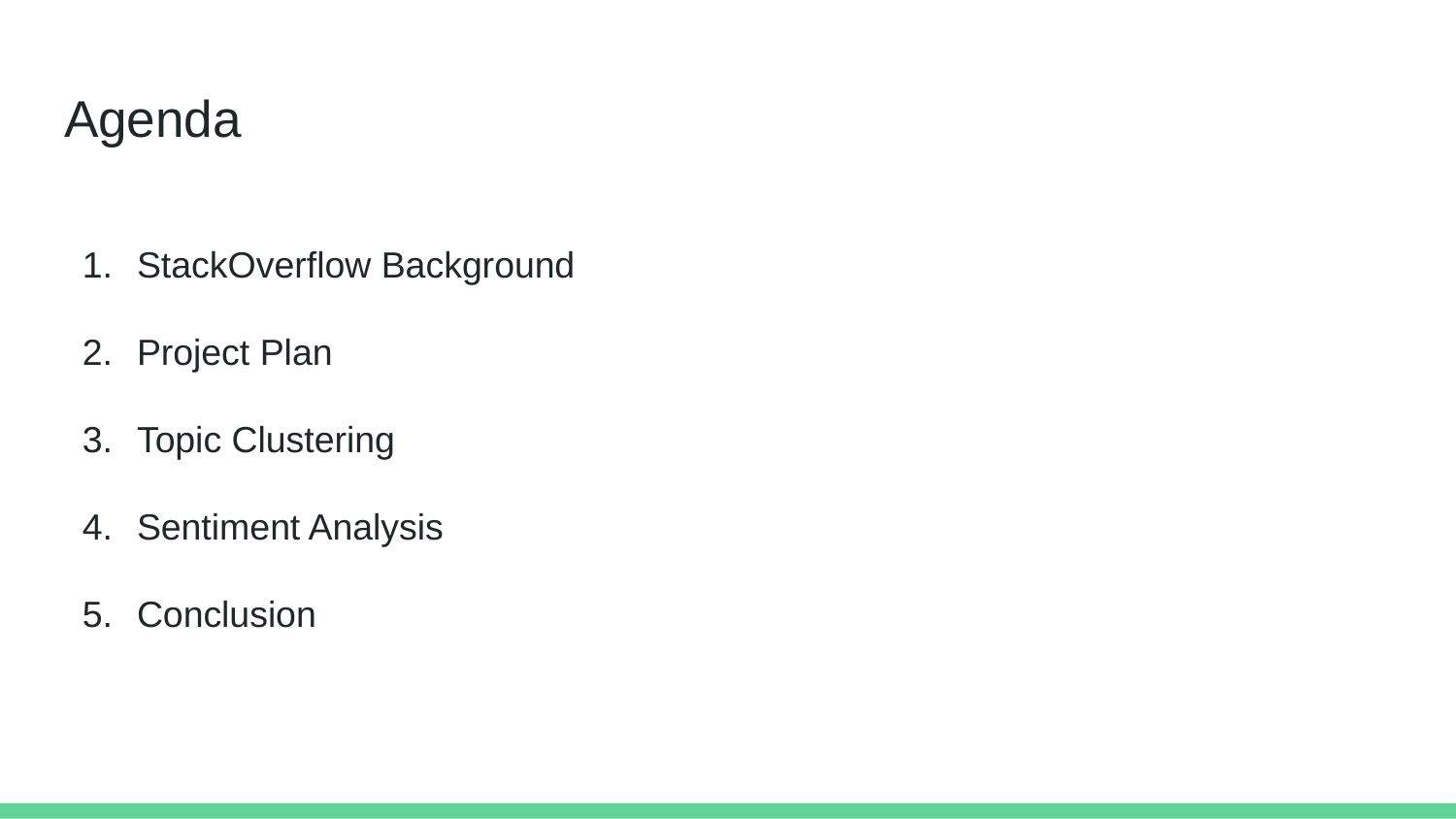

# Agenda
StackOverflow Background
Project Plan
Topic Clustering
Sentiment Analysis
Conclusion